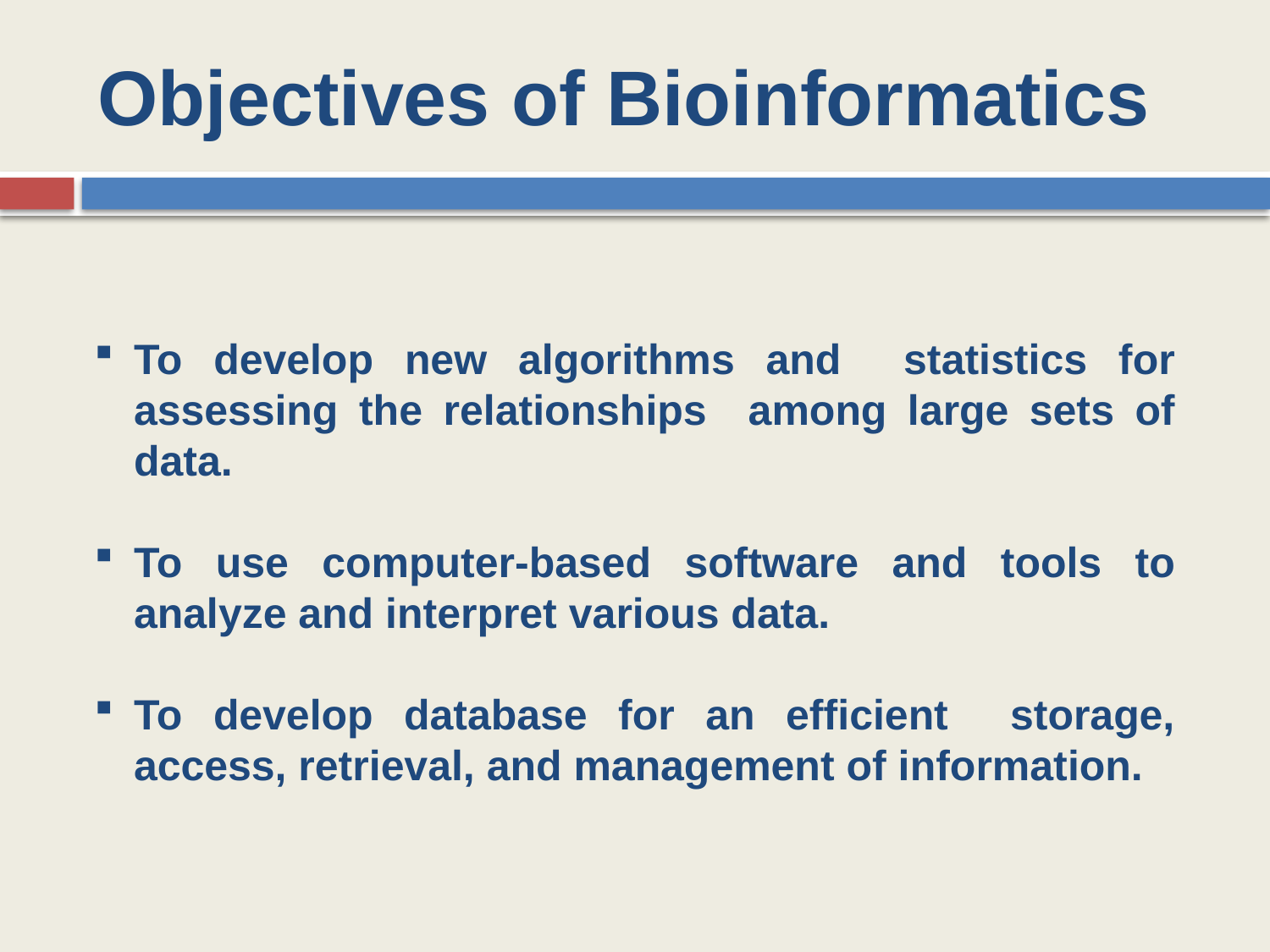

Objectives of Bioinformatics
To develop new algorithms and  statistics for assessing the relationships  among large sets of data.

To use computer-based software and tools to analyze and interpret various data.

To develop database for an efficient  storage, access, retrieval, and management of information.